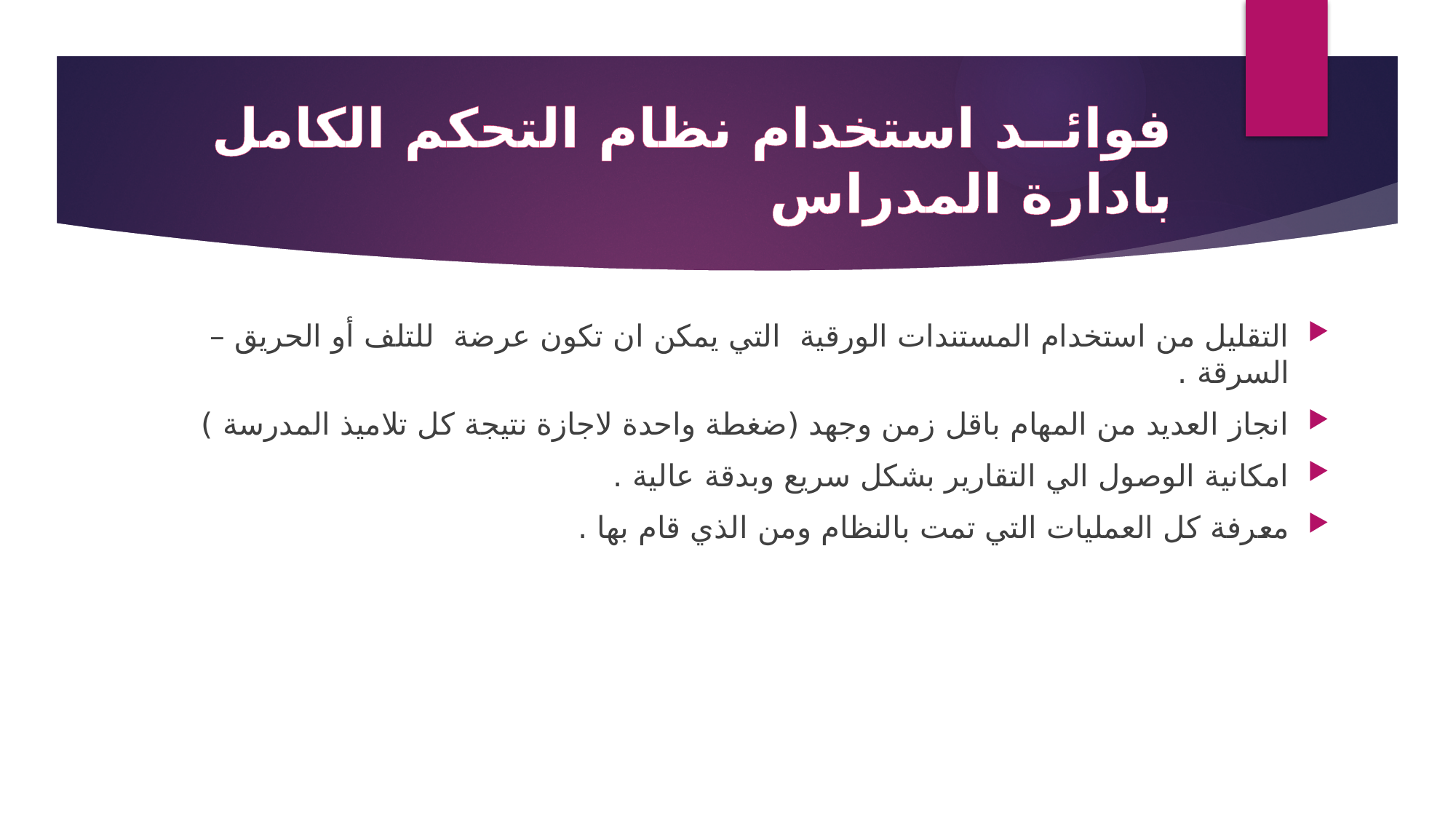

# فوائــد استخدام نظام التحكم الكامل بادارة المدراس
التقليل من استخدام المستندات الورقية  التي يمكن ان تكون عرضة  للتلف أو الحريق – السرقة .
انجاز العديد من المهام باقل زمن وجهد (ضغطة واحدة لاجازة نتيجة كل تلاميذ المدرسة )
امكانية الوصول الي التقارير بشكل سريع وبدقة عالية .
معرفة كل العمليات التي تمت بالنظام ومن الذي قام بها .